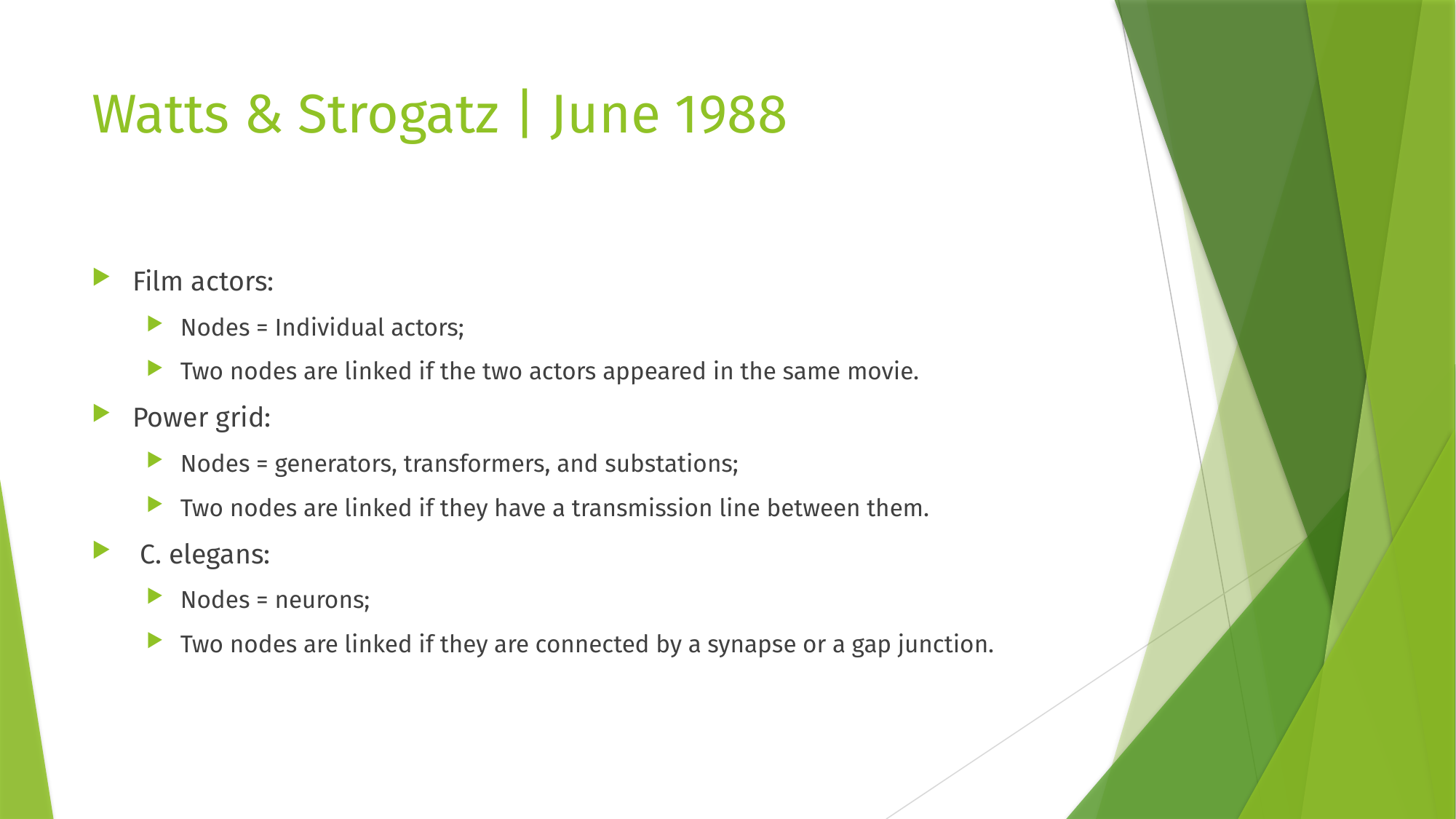

# Watts & Strogatz | June 1988
Film actors:
Nodes = Individual actors;
Two nodes are linked if the two actors appeared in the same movie.
Power grid:
Nodes = generators, transformers, and substations;
Two nodes are linked if they have a transmission line between them.
 C. elegans:
Nodes = neurons;
Two nodes are linked if they are connected by a synapse or a gap junction.